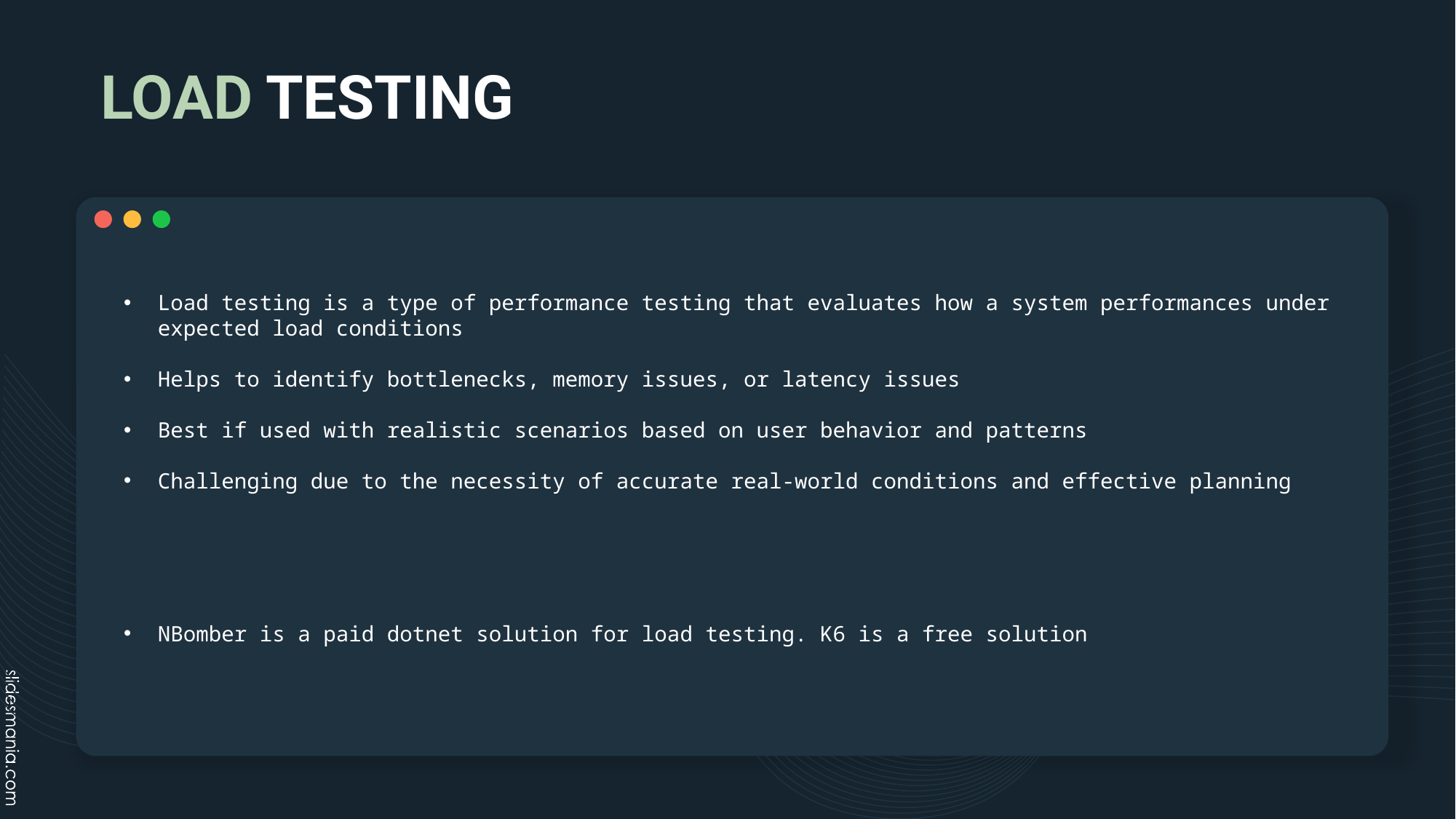

# LOAD TESTING
Load testing is a type of performance testing that evaluates how a system performances under expected load conditions

Helps to identify bottlenecks, memory issues, or latency issues

Best if used with realistic scenarios based on user behavior and patterns

Challenging due to the necessity of accurate real-world conditions and effective planning

NBomber is a paid dotnet solution for load testing. K6 is a free solution